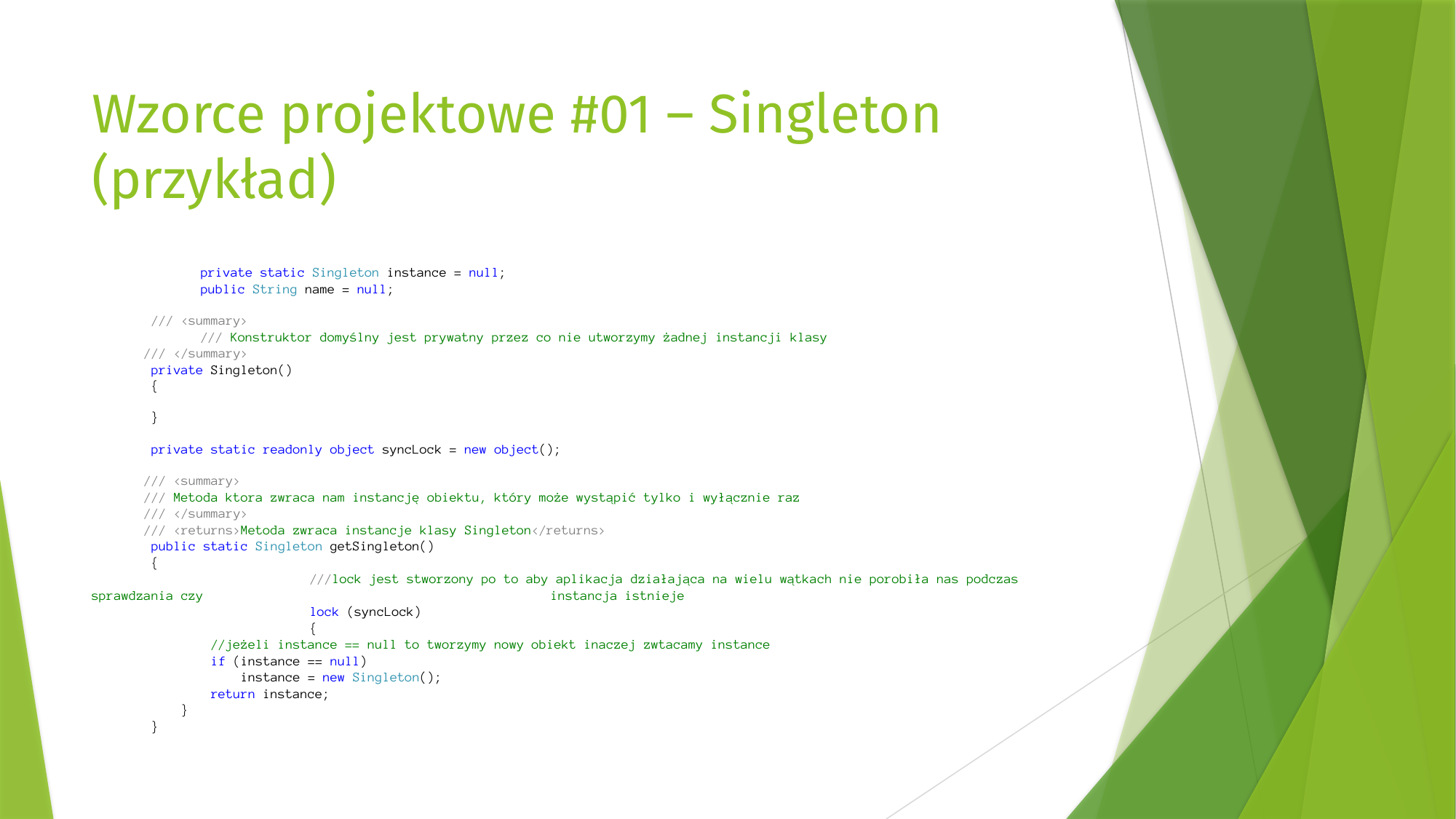

# Wzorce projektowe #01 – Singleton (przykład)
	private static Singleton instance = null;
	public String name = null;
        /// <summary>
       	/// Konstruktor domyślny jest prywatny przez co nie utworzymy żadnej instancji klasy
       /// </summary>
        private Singleton()
        {
        }
        private static readonly object syncLock = new object();
       /// <summary>
       /// Metoda ktora zwraca nam instancję obiektu, który może wystąpić tylko i wyłącznie raz
       /// </summary>
       /// <returns>Metoda zwraca instancje klasy Singleton</returns>
        public static Singleton getSingleton()
        {
		///lock jest stworzony po to aby aplikacja działająca na wielu wątkach nie porobiła nas podczas sprawdzania czy 			   instancja istnieje
		lock (syncLock)
		{
                //jeżeli instance == null to tworzymy nowy obiekt inaczej zwtacamy instance
                if (instance == null)
                    instance = new Singleton();
                return instance;
            }
        }